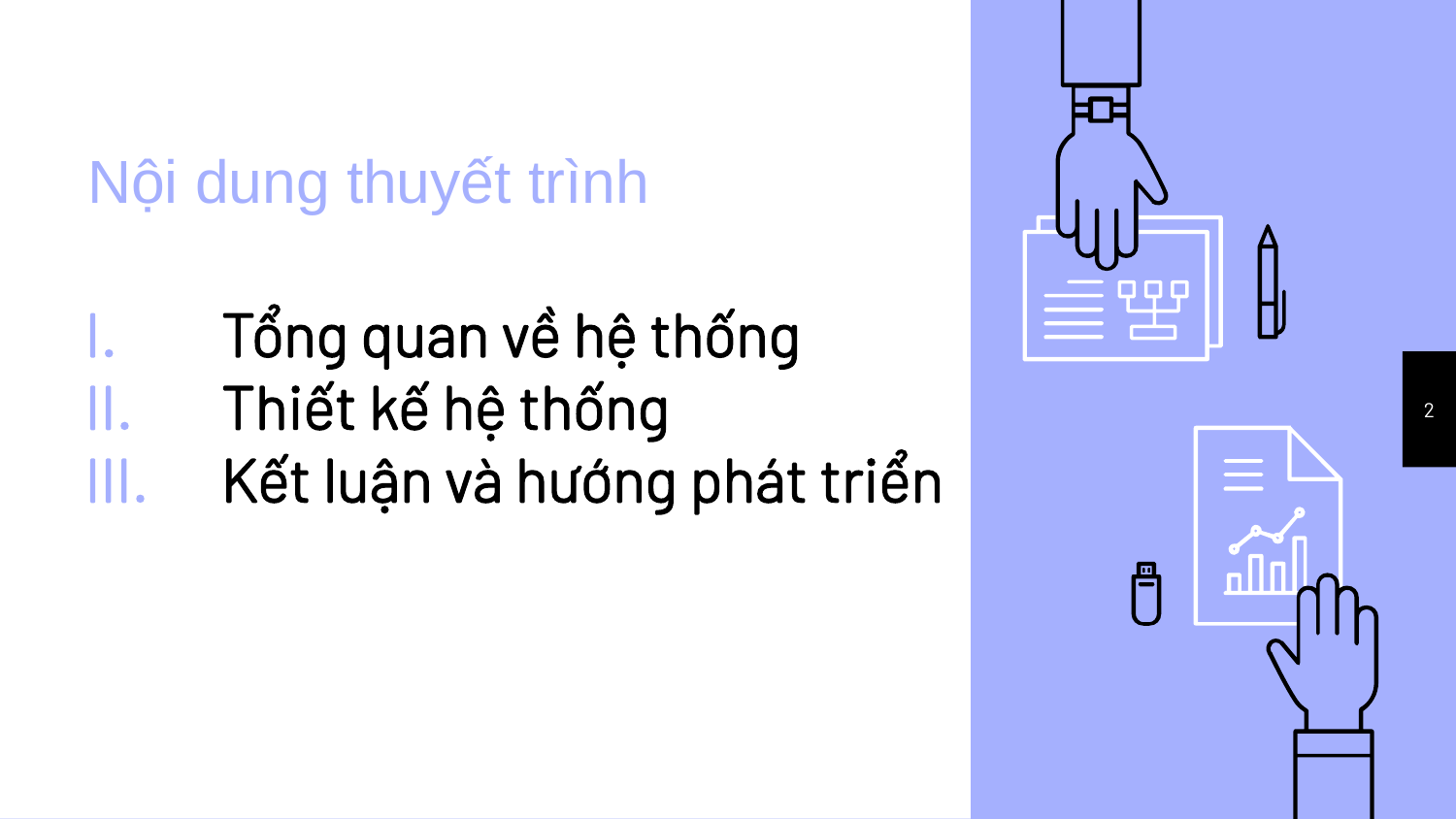

# Nội dung thuyết trình
Tổng quan về hệ thống
Thiết kế hệ thống
Kết luận và hướng phát triển
2